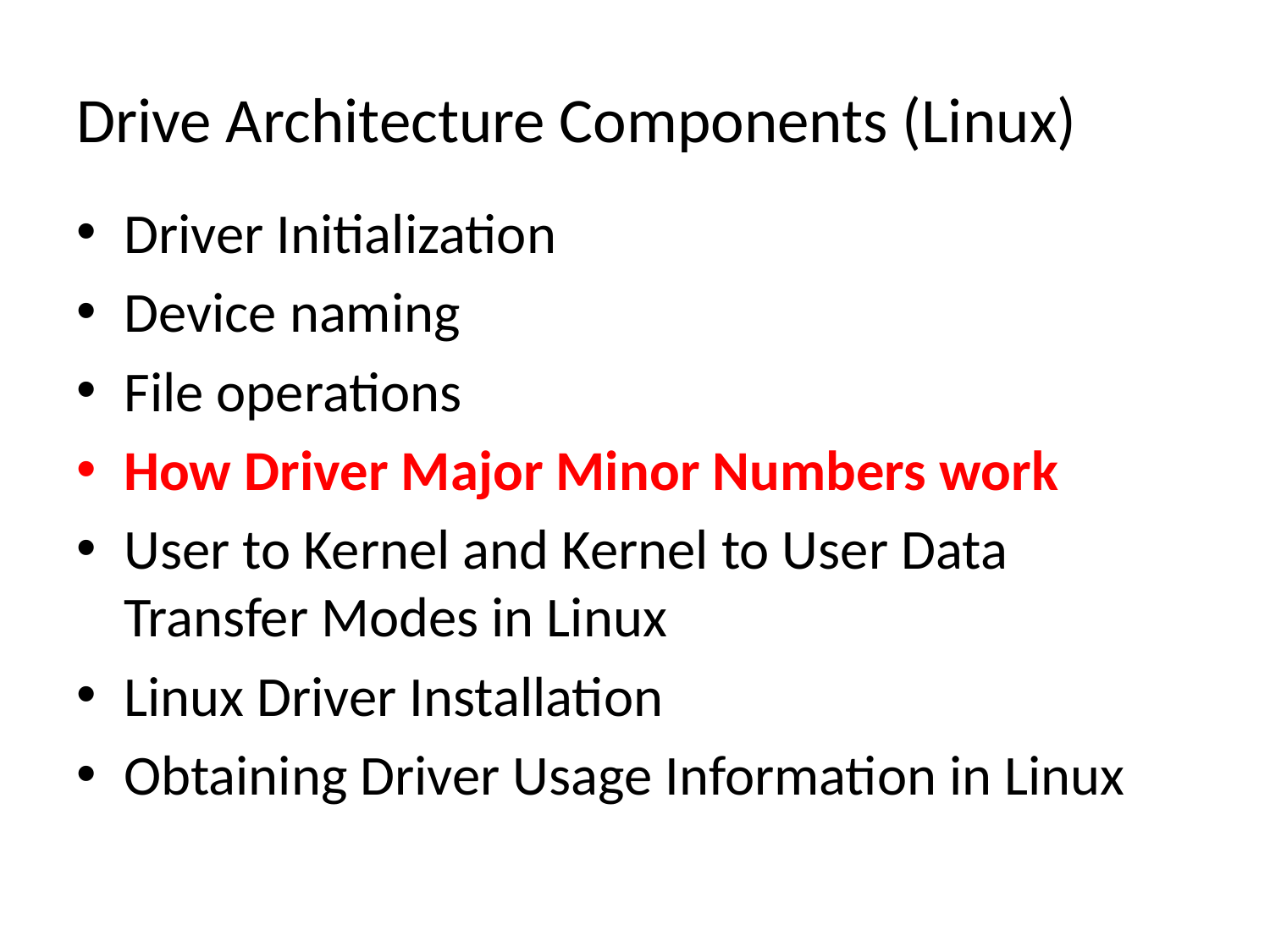

# Drive Architecture Components (Linux)
Driver Initialization
Device naming
File operations
How Driver Major Minor Numbers work
User to Kernel and Kernel to User Data Transfer Modes in Linux
Linux Driver Installation
Obtaining Driver Usage Information in Linux